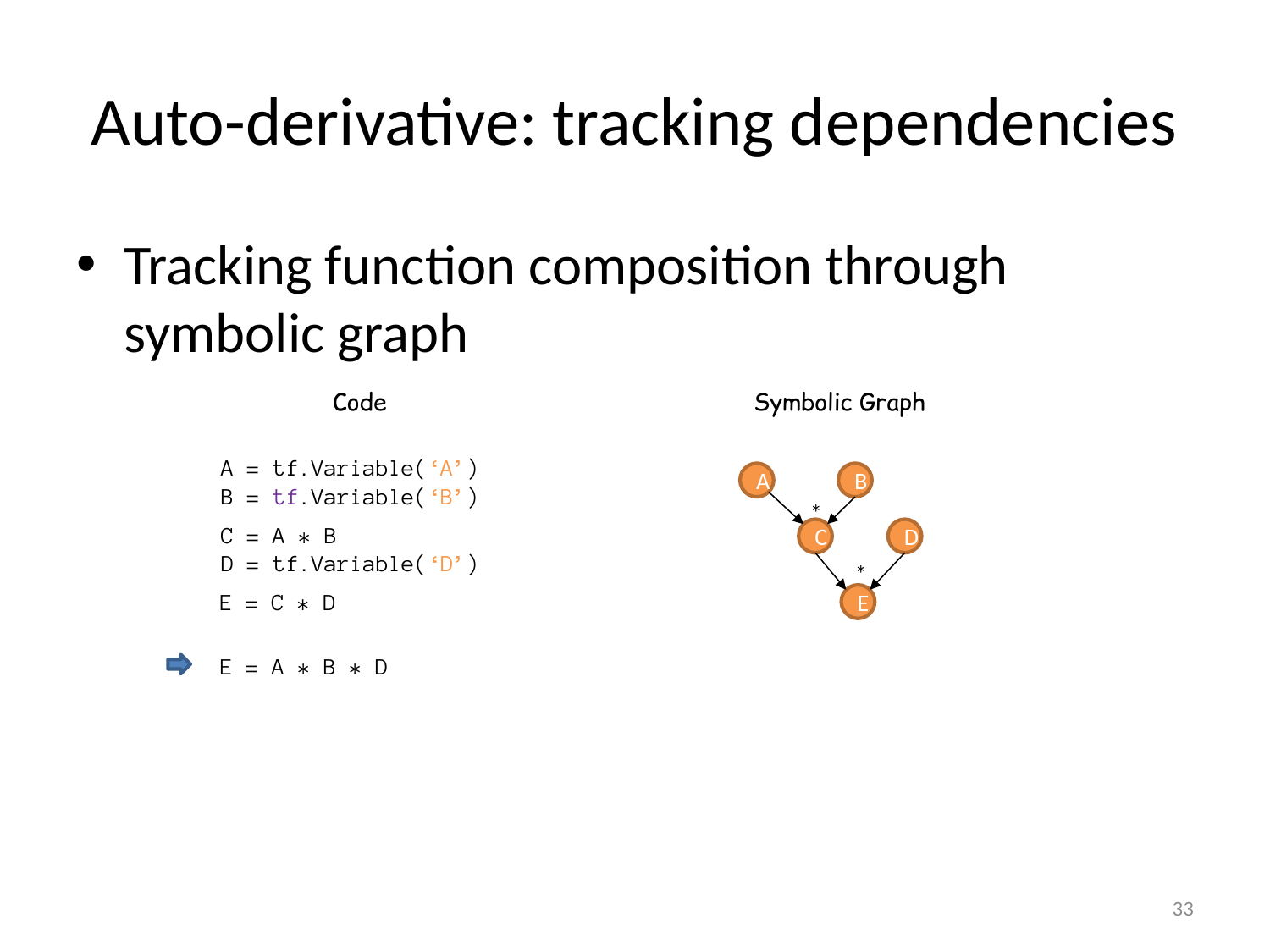

# Auto-derivative: tracking dependencies
Tracking function composition through symbolic graph

Code
Symbolic Graph
A = tf.Variable(‘A’)
B = tf.Variable(‘B’)
A
B
*
C = A * B
D = tf.Variable(‘D’)
C
D
*
E = C * D
E
E = A * B * D

33